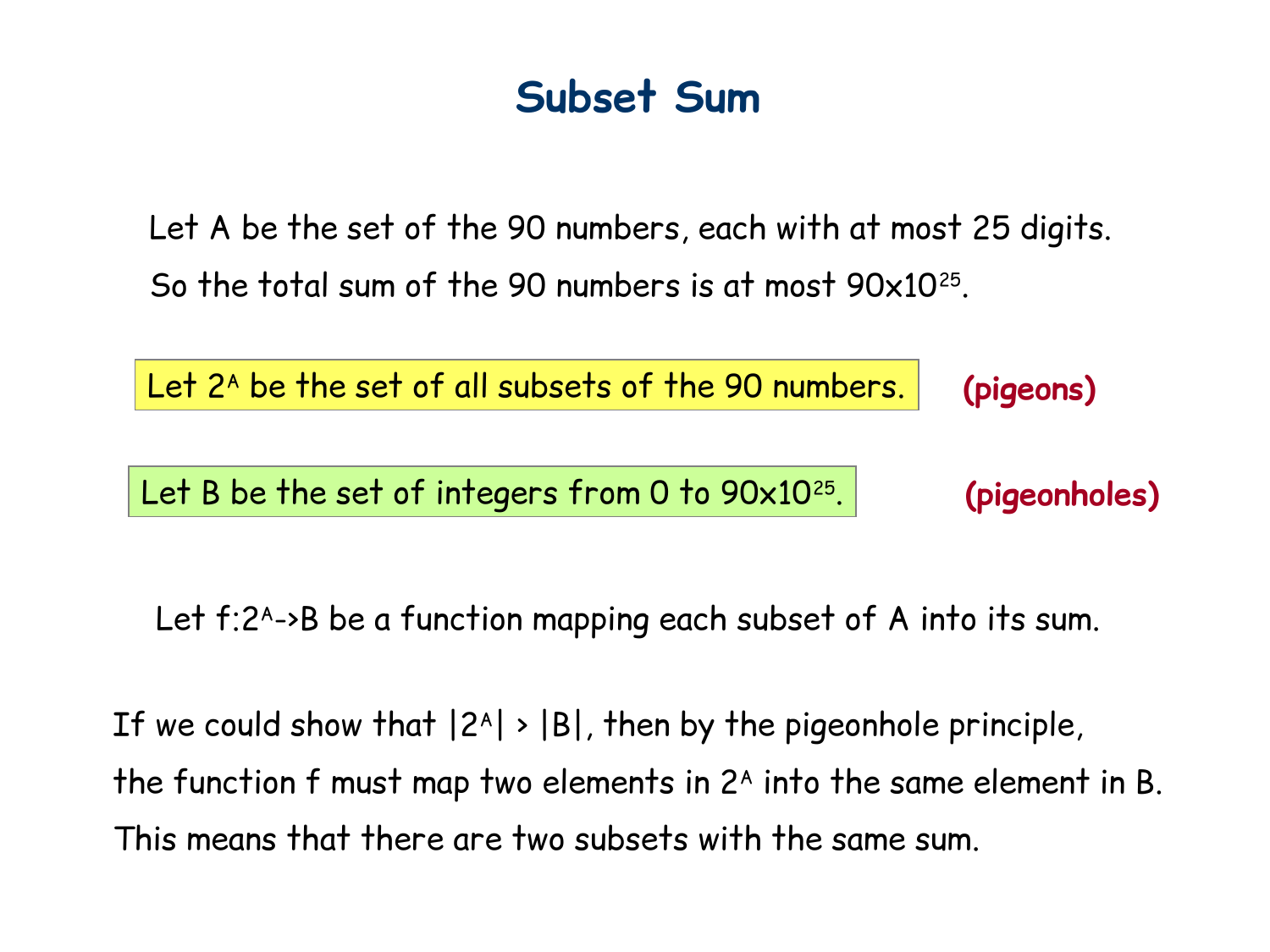

Subset Sum
Let A be the set of the 90 numbers, each with at most 25 digits.
So the total sum of the 90 numbers is at most 90x1025.
Let 2A be the set of all subsets of the 90 numbers.
(pigeons)
Let B be the set of integers from 0 to 90x1025.
(pigeonholes)
Let f:2A->B be a function mapping each subset of A into its sum.
If we could show that |2A| > |B|, then by the pigeonhole principle,
the function f must map two elements in 2A into the same element in B.
This means that there are two subsets with the same sum.